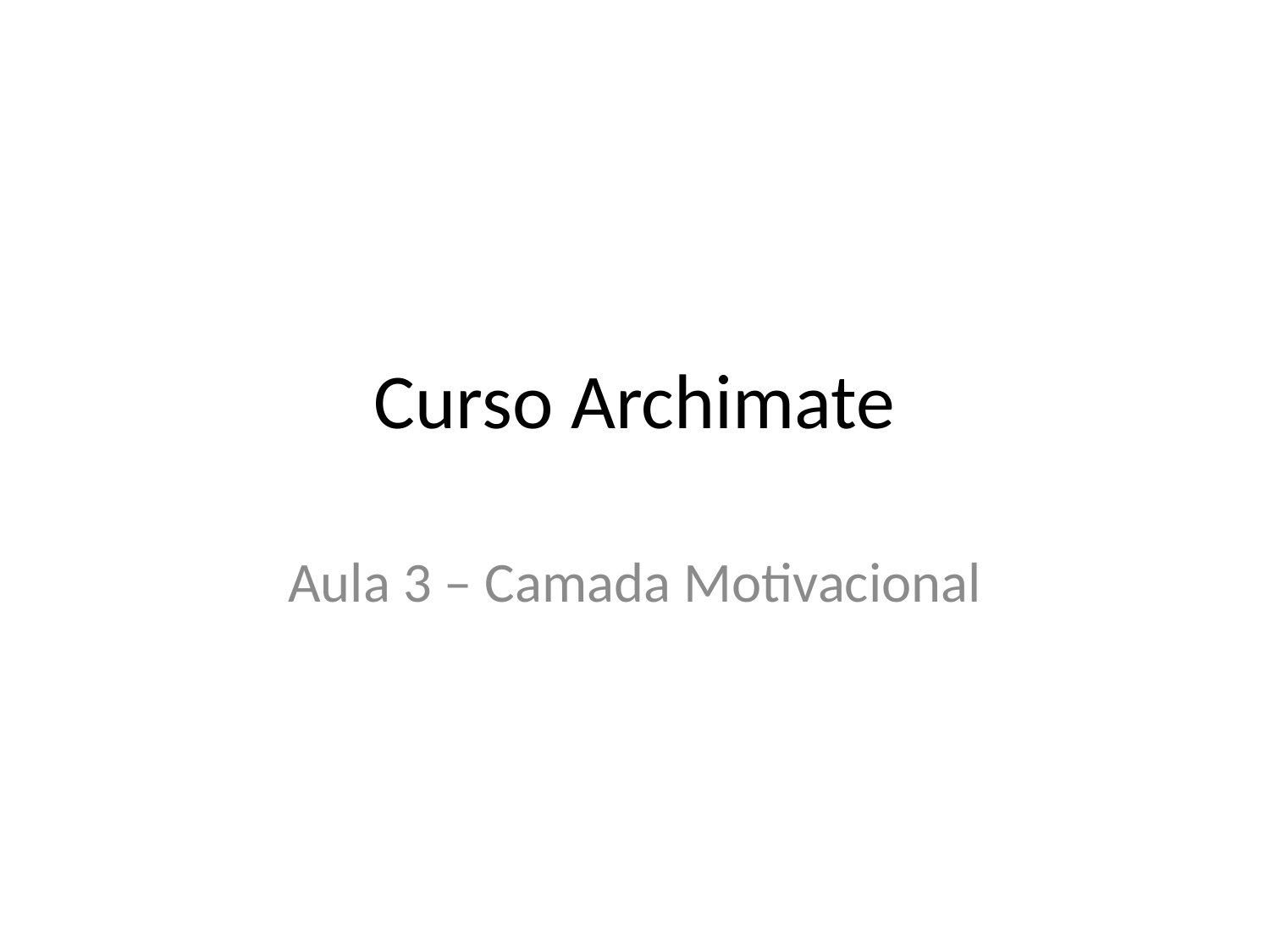

# Curso Archimate
Aula 3 – Camada Motivacional